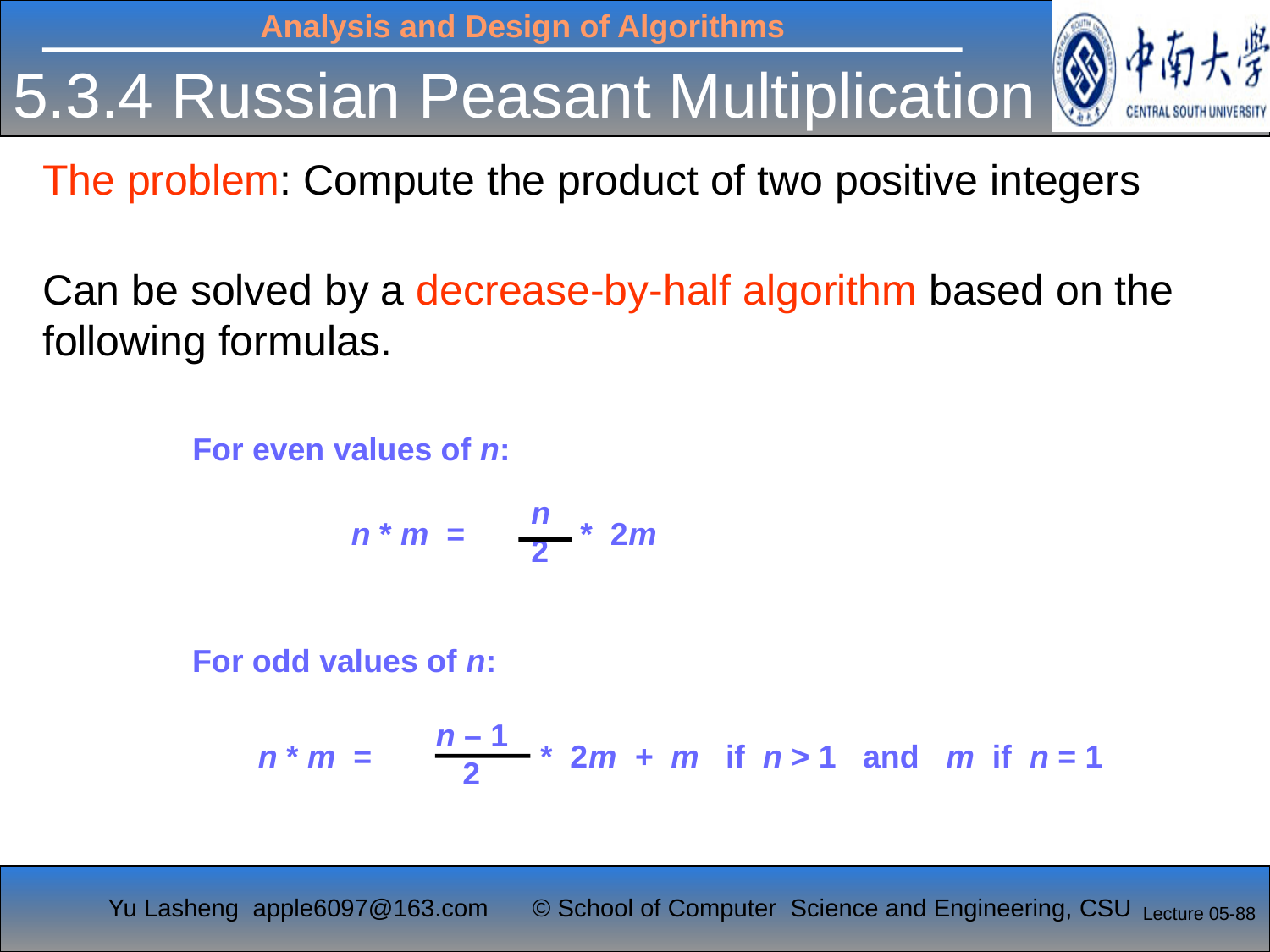

# 5.3.4 Russian Peasant Multiplication
The problem: Compute the product of two positive integers
Can be solved by a decrease-by-half algorithm based on the following formulas.
For even values of n:
n 2
n * m  =             *  2m

For odd values of n:
n – 1
   2
     n * m  =                   *  2m  +  m   if  n > 1   and   m  if  n = 1

Lecture 05-88